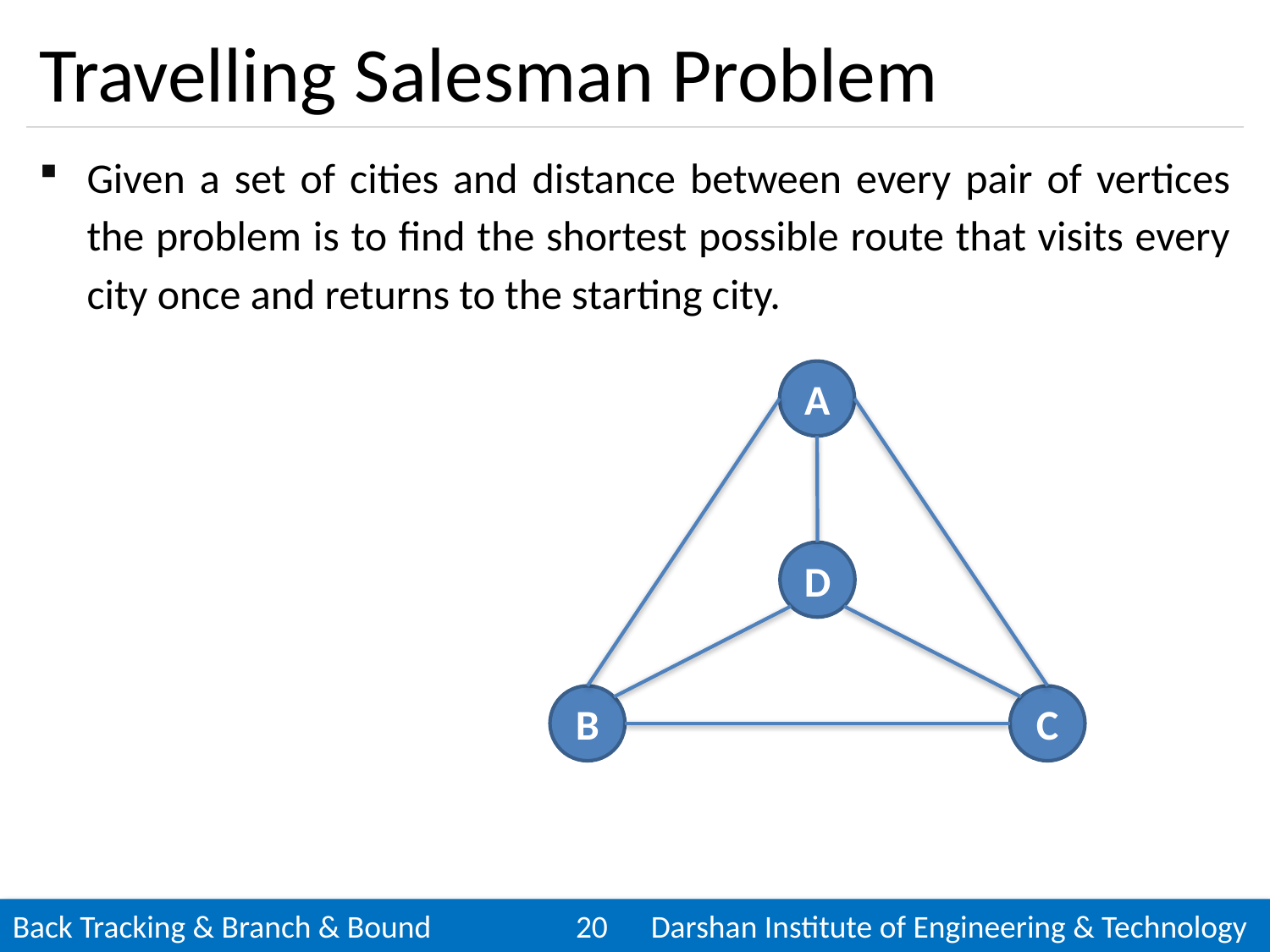

# Travelling Salesman Problem
Given a set of cities and distance between every pair of vertices the problem is to find the shortest possible route that visits every city once and returns to the starting city.

A
D
B
C